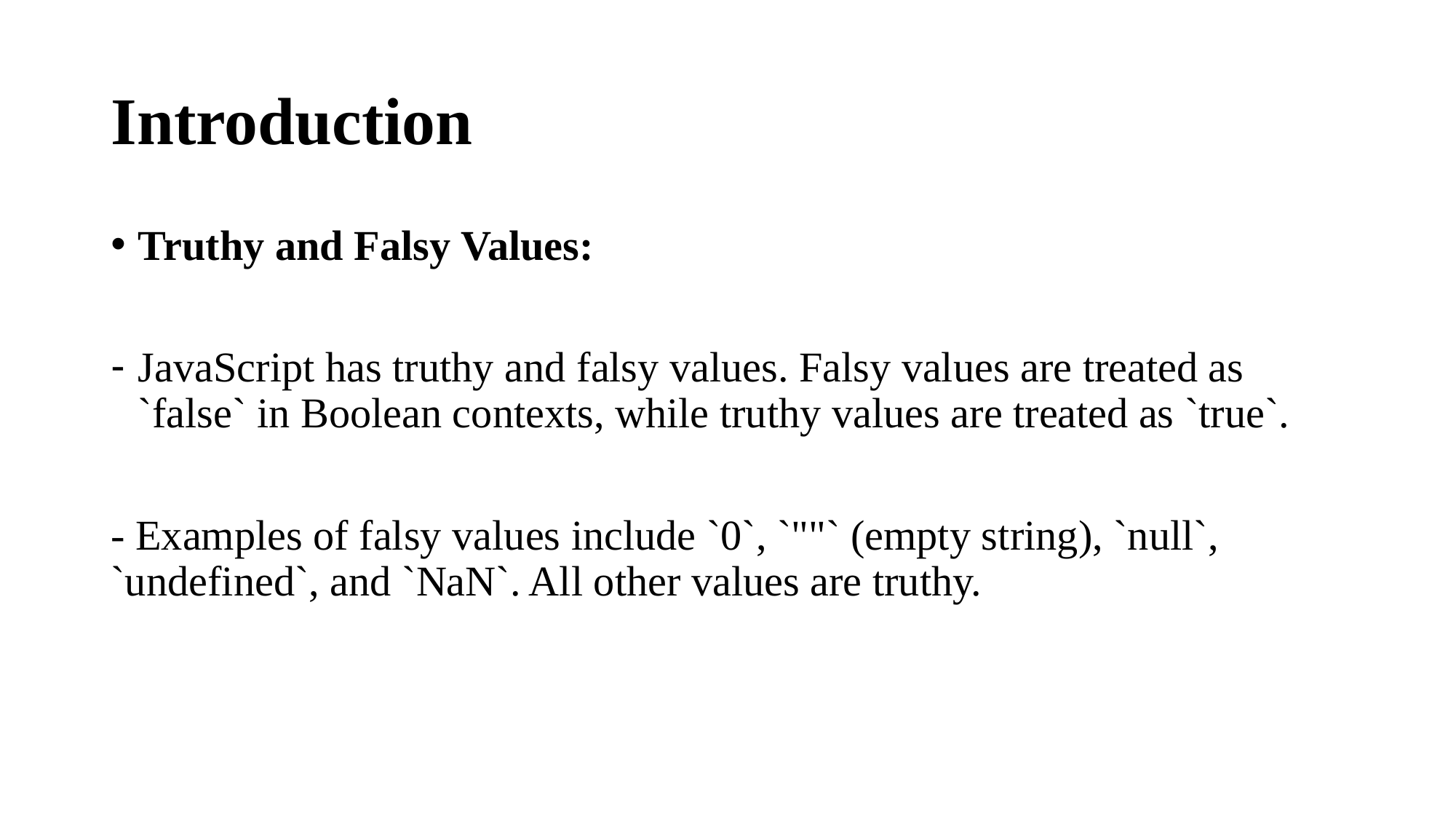

# Introduction
Truthy and Falsy Values:

JavaScript has truthy and falsy values. Falsy values are treated as `false` in Boolean contexts, while truthy values are treated as `true`.

- Examples of falsy values include `0`, `""` (empty string), `null`, `undefined`, and `NaN`. All other values are truthy.